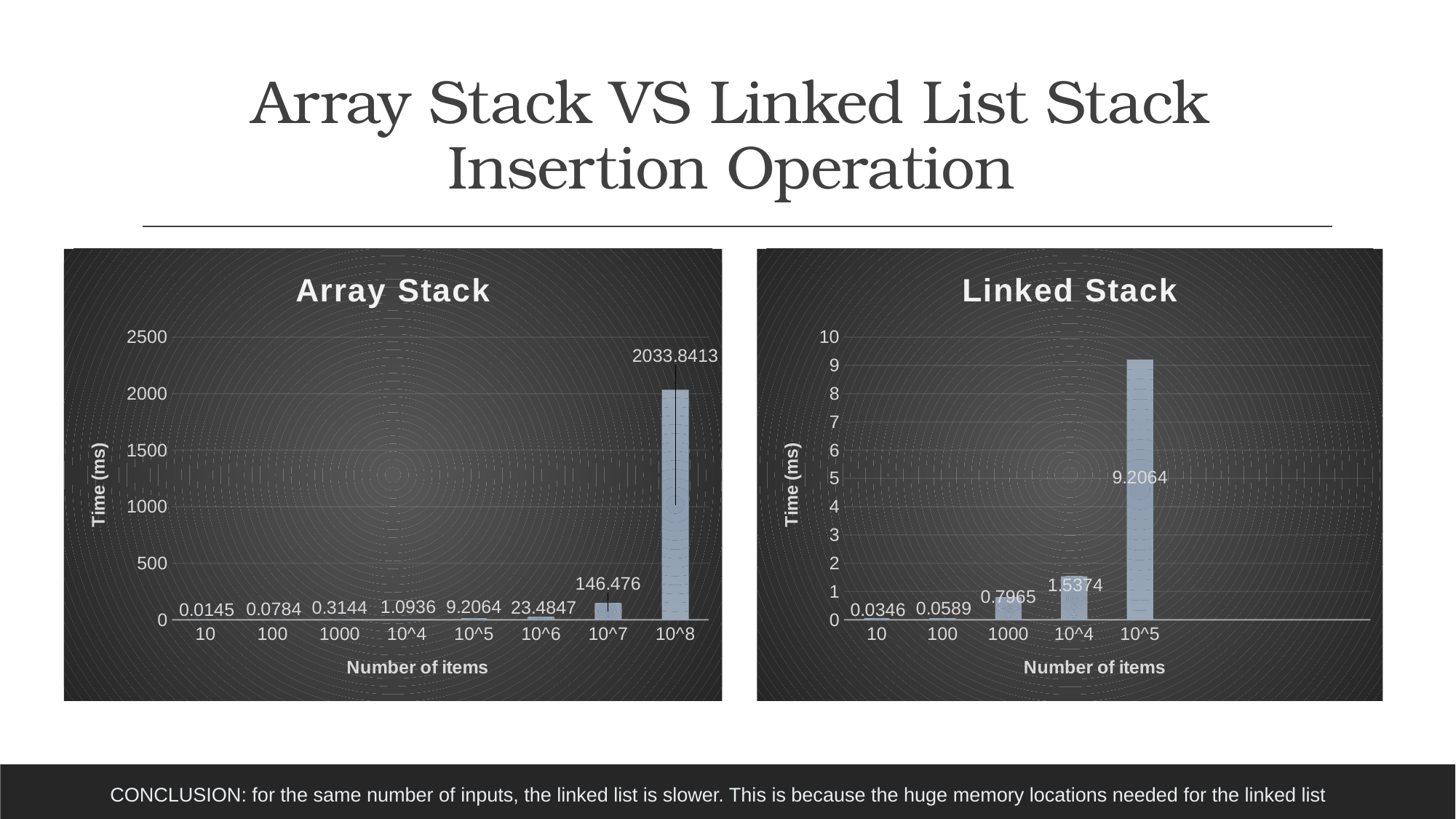

# Array Stack VS Linked List Stack Insertion Operation

### Chart: Array Stack

| Category | Time (ms) | Column1 | Column2 |
|---|---|---|---|
| 10 | 0.0145 | None | None |
| 100 | 0.0784 | None | None |
| 1000 | 0.3144 | None | None |
| 10^4 | 1.0936 | None | None |
| 10^5 | 9.2064 | None | None |
| 10^6 | 23.4847 | None | None |
| 10^7 | 146.476 | None | None |
| 10^8 | 2033.8413 | None | None |

### Chart: Linked Stack

| Category | Time (ms) | Column1 | Column2 |
|---|---|---|---|
| 10 | 0.0346 | None | None |
| 100 | 0.0589 | None | None |
| 1000 | 0.7965 | None | None |
| 10^4 | 1.5374 | None | None |
| 10^5 | 9.2064 | None | None |
Conclusion: for the same number of inputs, the linked list is slower. This is because the huge memory locations needed for the linked list